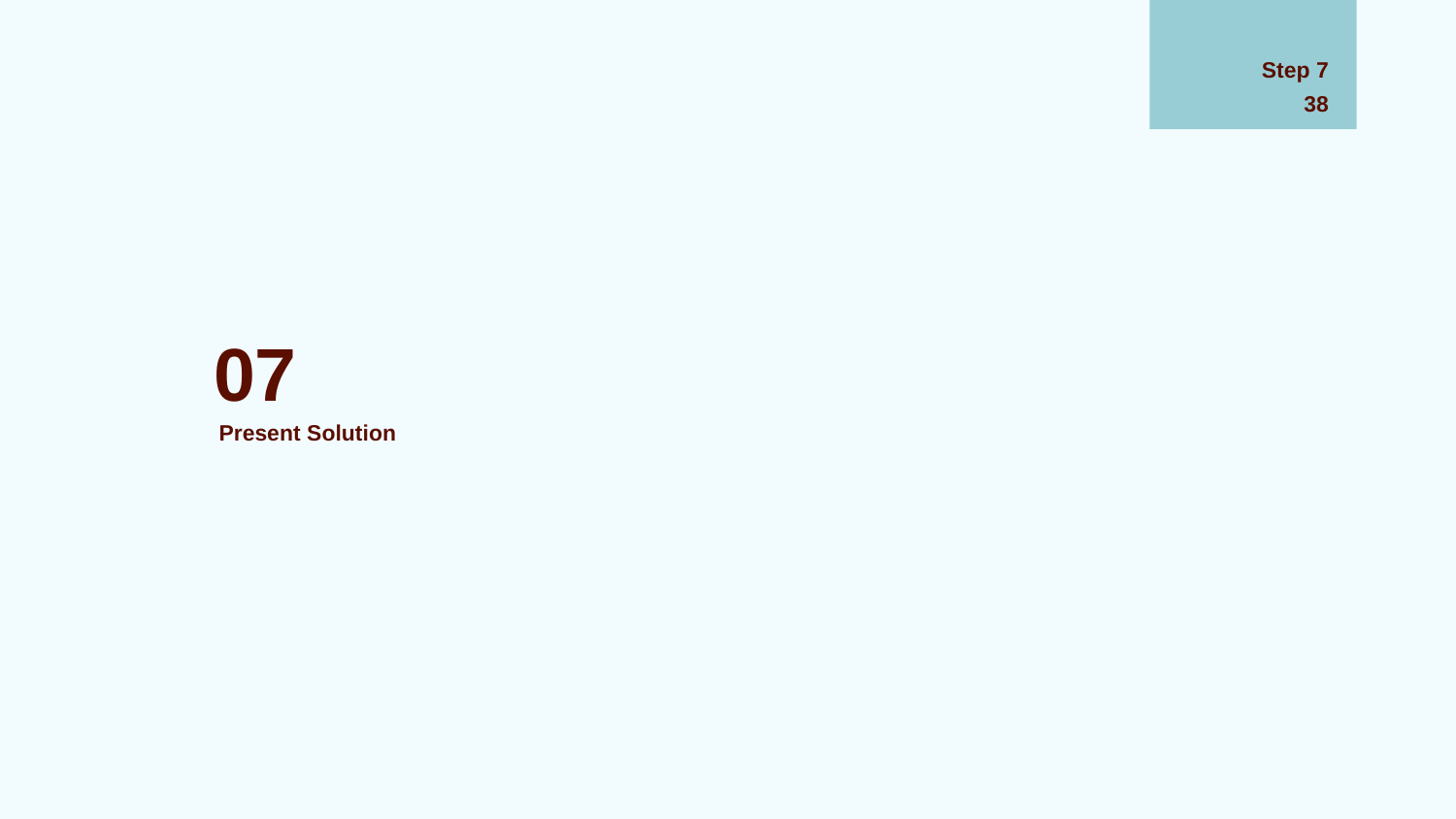

# Step 7
38
07
Present Solution